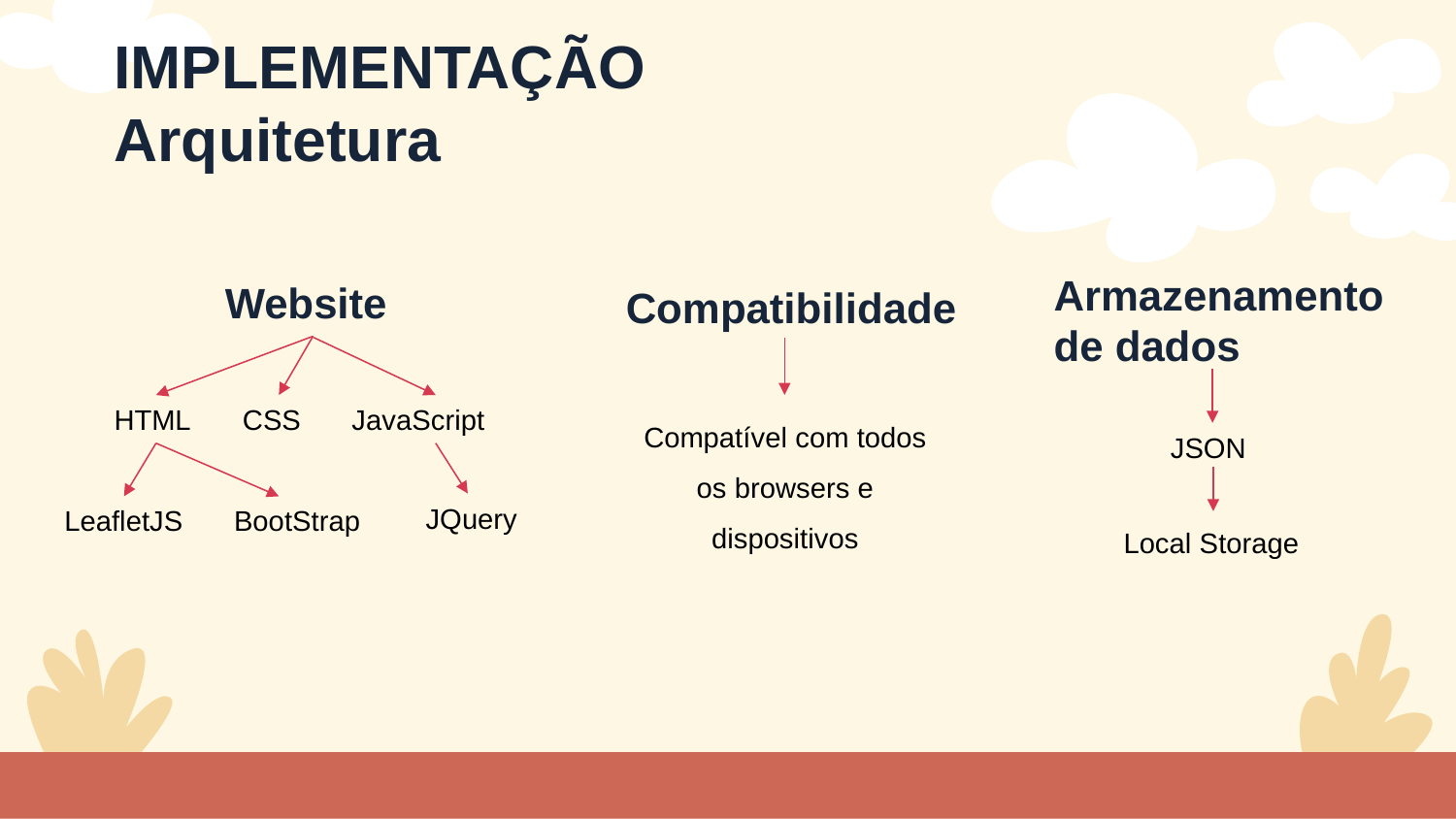

# IMPLEMENTAÇÃO Arquitetura
Armazenamento de dados

Website

Compatibilidade

HTML
CSS
Compatível com todos os browsers e dispositivos
JavaScript
JSON
JQuery
LeafletJS
BootStrap
Local Storage